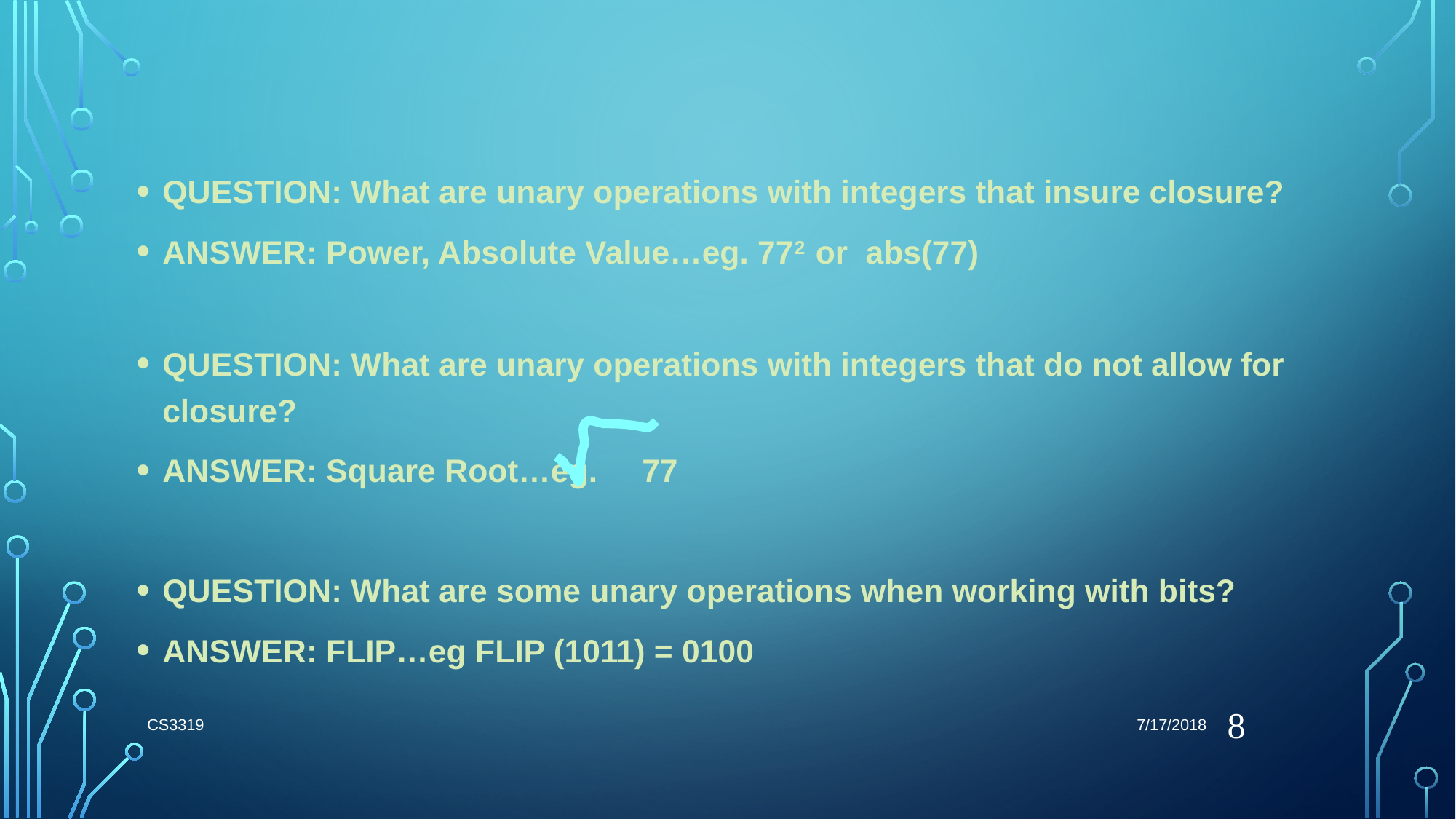

7/17/2018
QUESTION: What are unary operations with integers that insure closure?
ANSWER: Power, Absolute Value…eg. 772  or  abs(77)

QUESTION: What are unary operations with integers that do not allow for  closure?
ANSWER: Square Root…eg.     77

QUESTION: What are some unary operations when working with bits?
ANSWER: FLIP…eg FLIP (1011) = 0100

8
CS3319